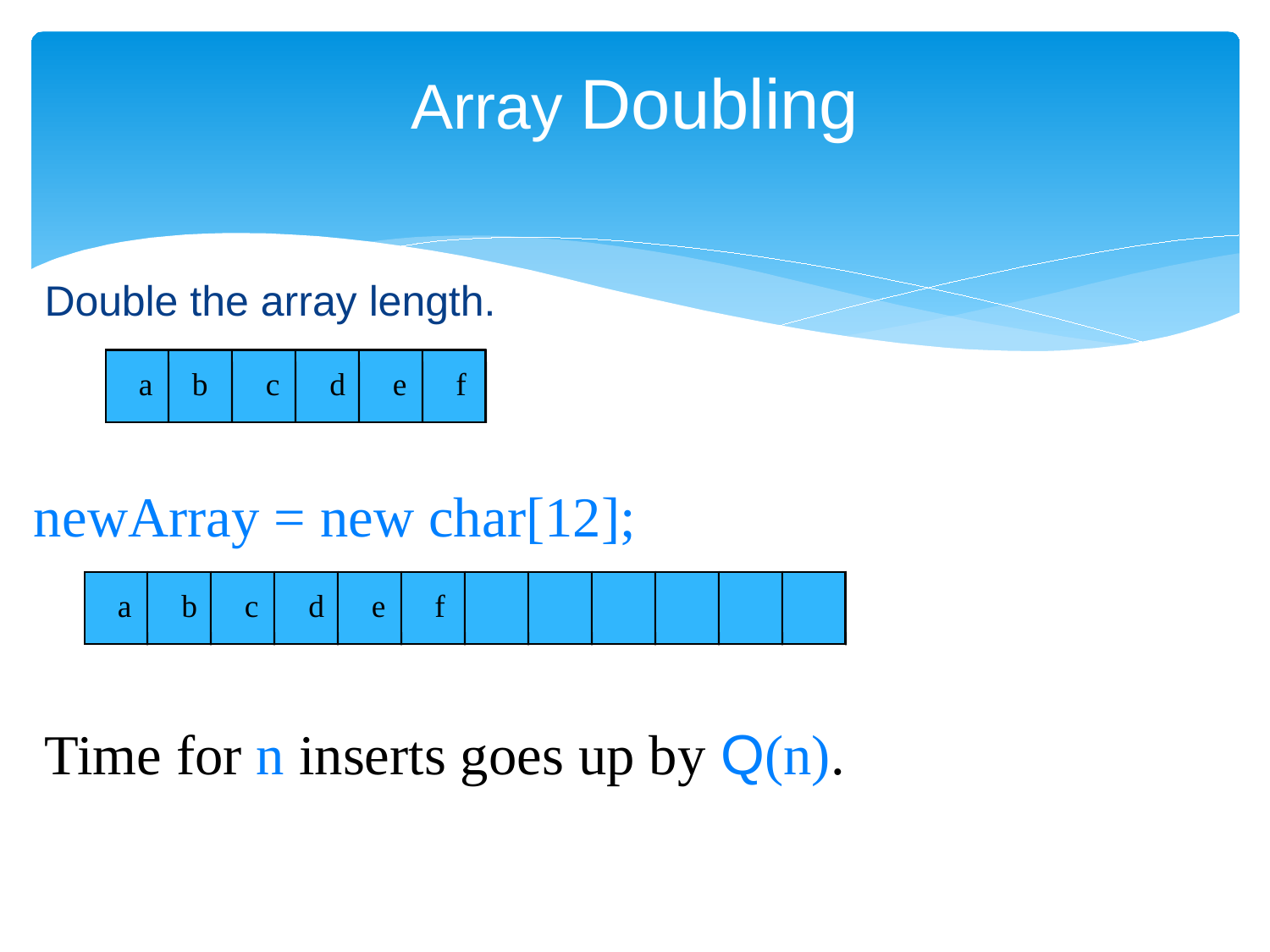

# Array Doubling
Double the array length.

a
b
c
d
e
f
newArray = new char[12];

a
b
c
d
e
f
Time for n inserts goes up by Q(n).